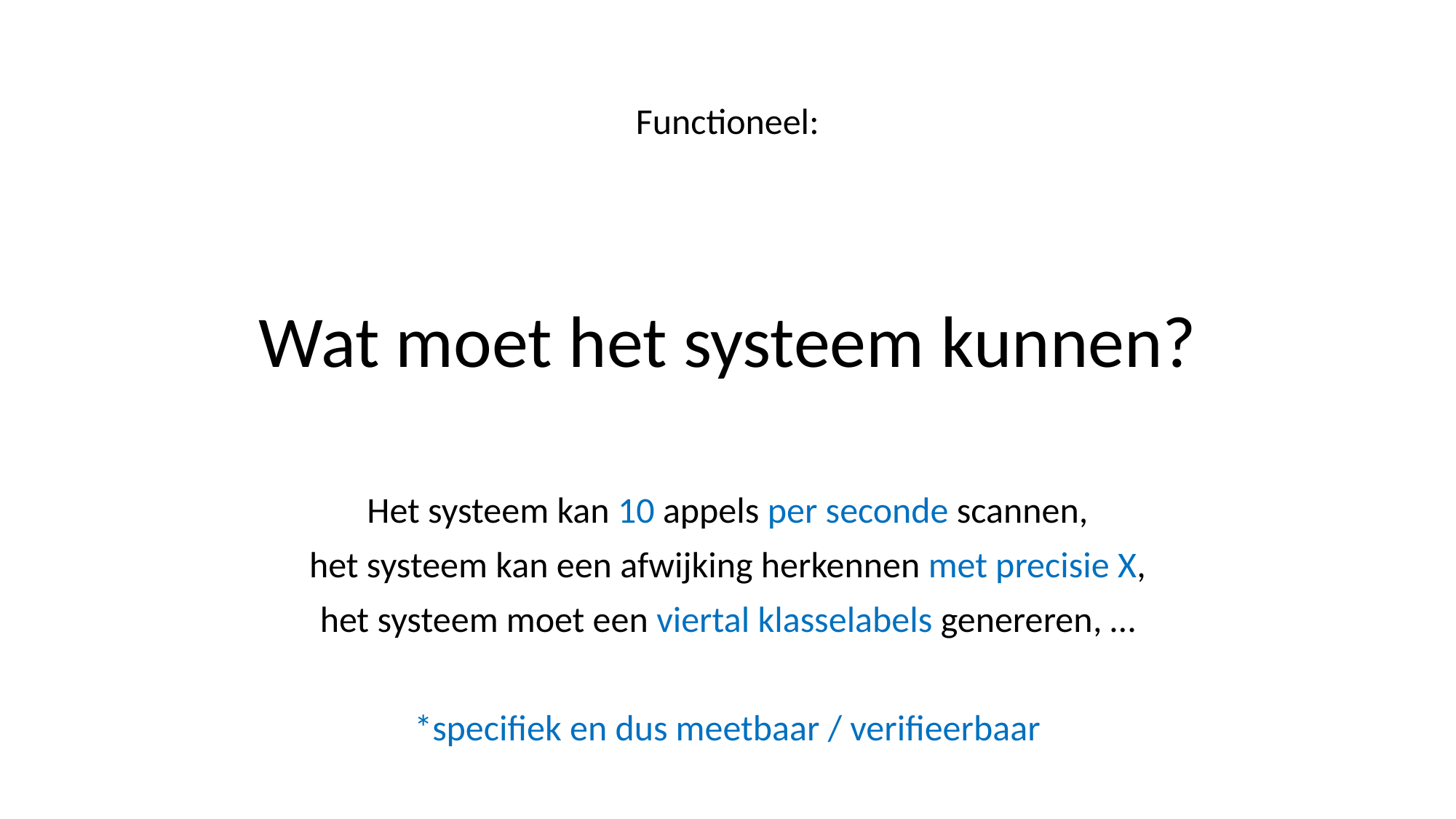

# Functioneel:

Wat moet het systeem kunnen?

Het systeem kan 10 appels per seconde scannen,
het systeem kan een afwijking herkennen met precisie X,
het systeem moet een viertal klasselabels genereren, …

*specifiek en dus meetbaar / verifieerbaar